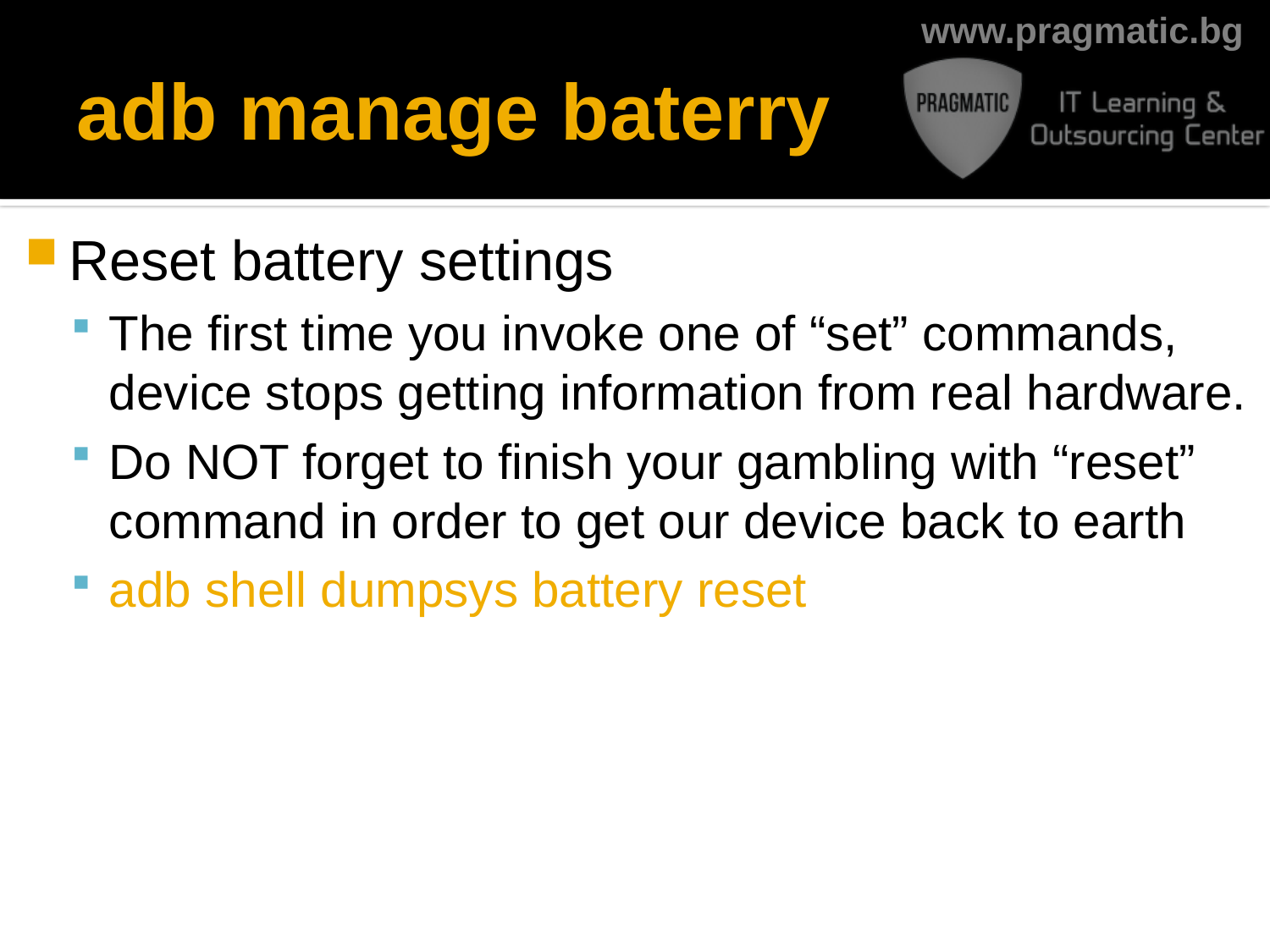

# adb manage baterry
Reset battery settings
The first time you invoke one of “set” commands, device stops getting information from real hardware.
Do NOT forget to finish your gambling with “reset” command in order to get our device back to earth
adb shell dumpsys battery reset